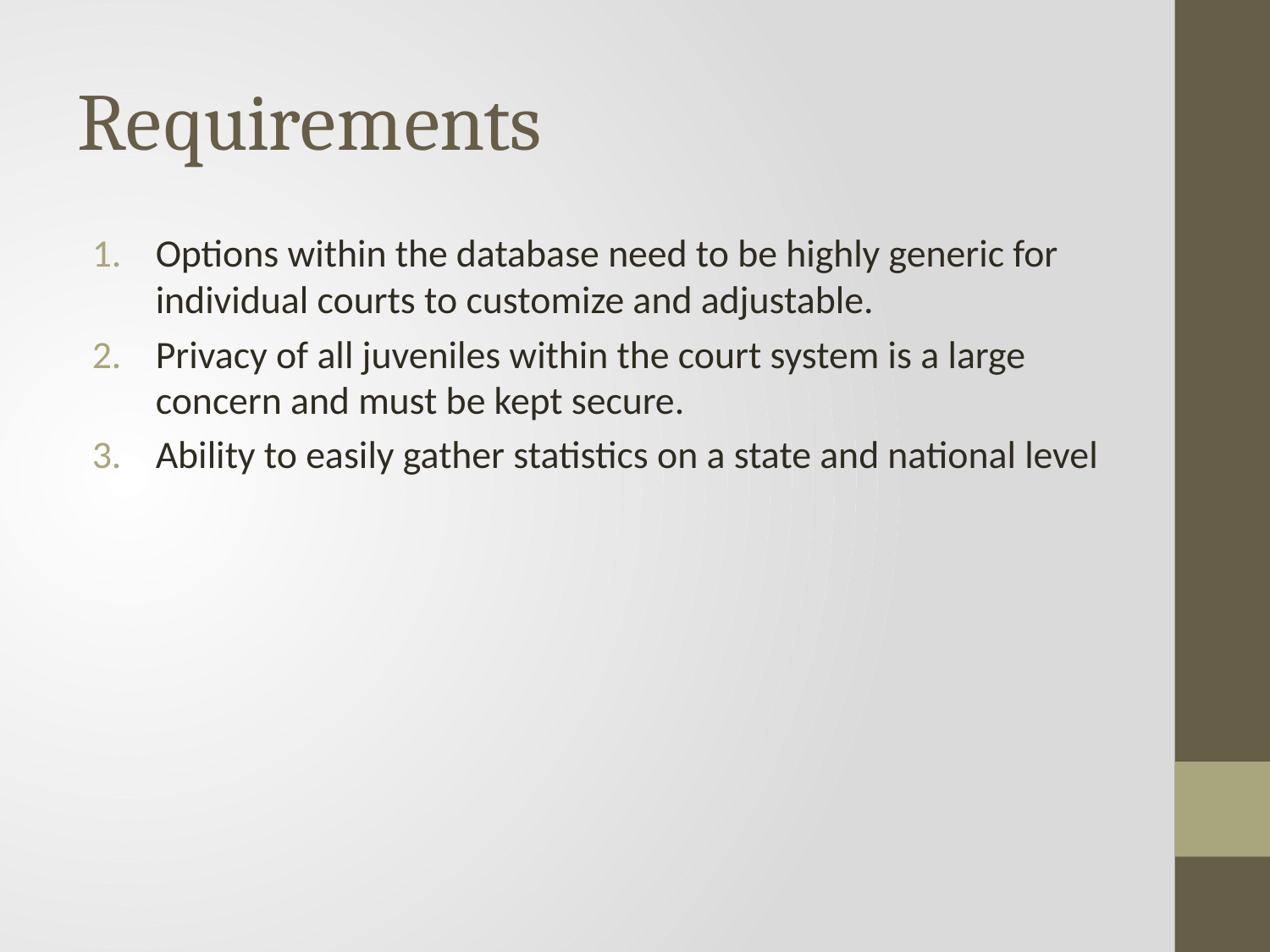

# Requirements
Options within the database need to be highly generic for individual courts to customize and adjustable.
Privacy of all juveniles within the court system is a large concern and must be kept secure.
Ability to easily gather statistics on a state and national level